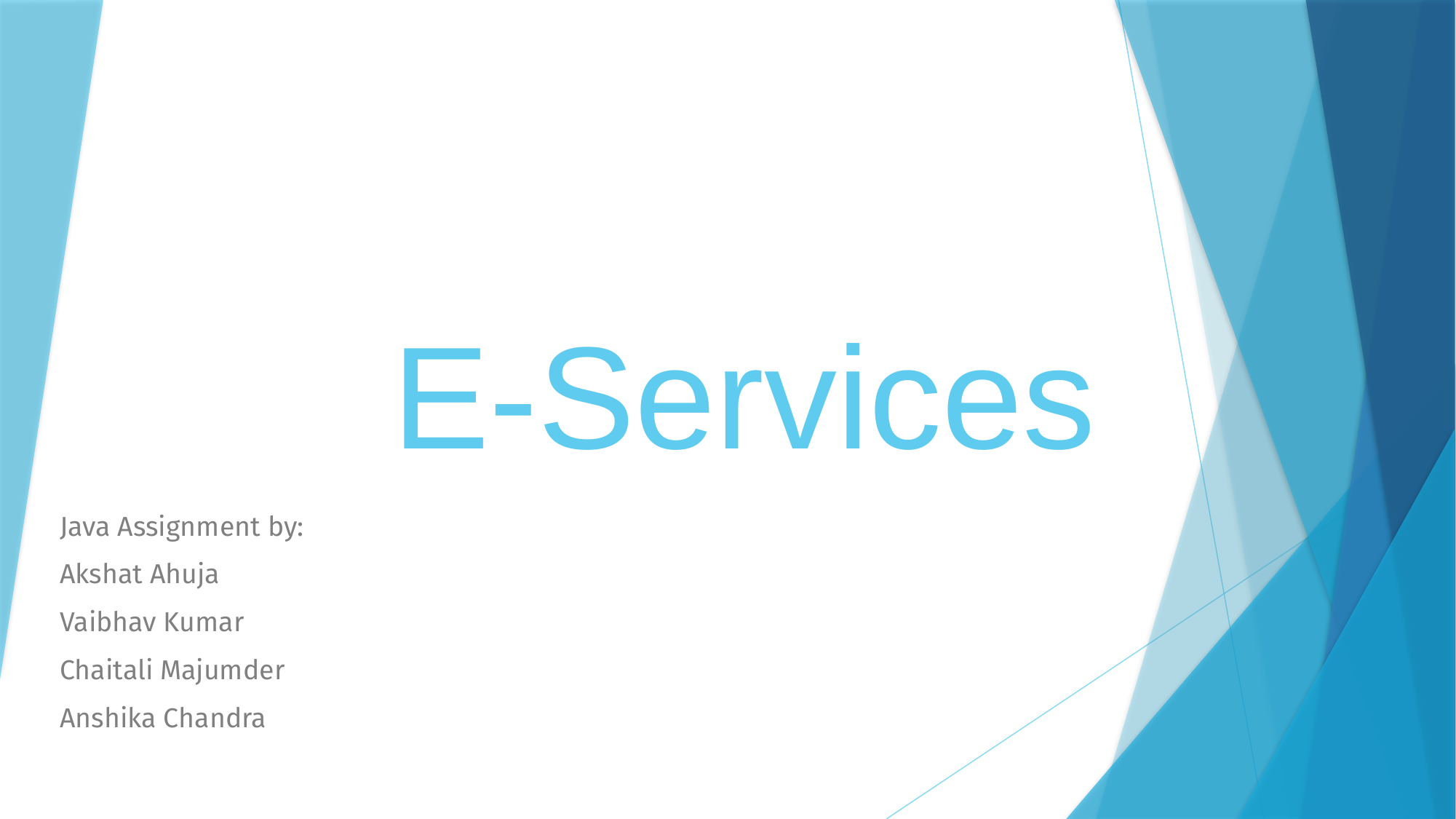

# E-Services
Java Assignment by:
Akshat Ahuja
Vaibhav Kumar
Chaitali Majumder
Anshika Chandra